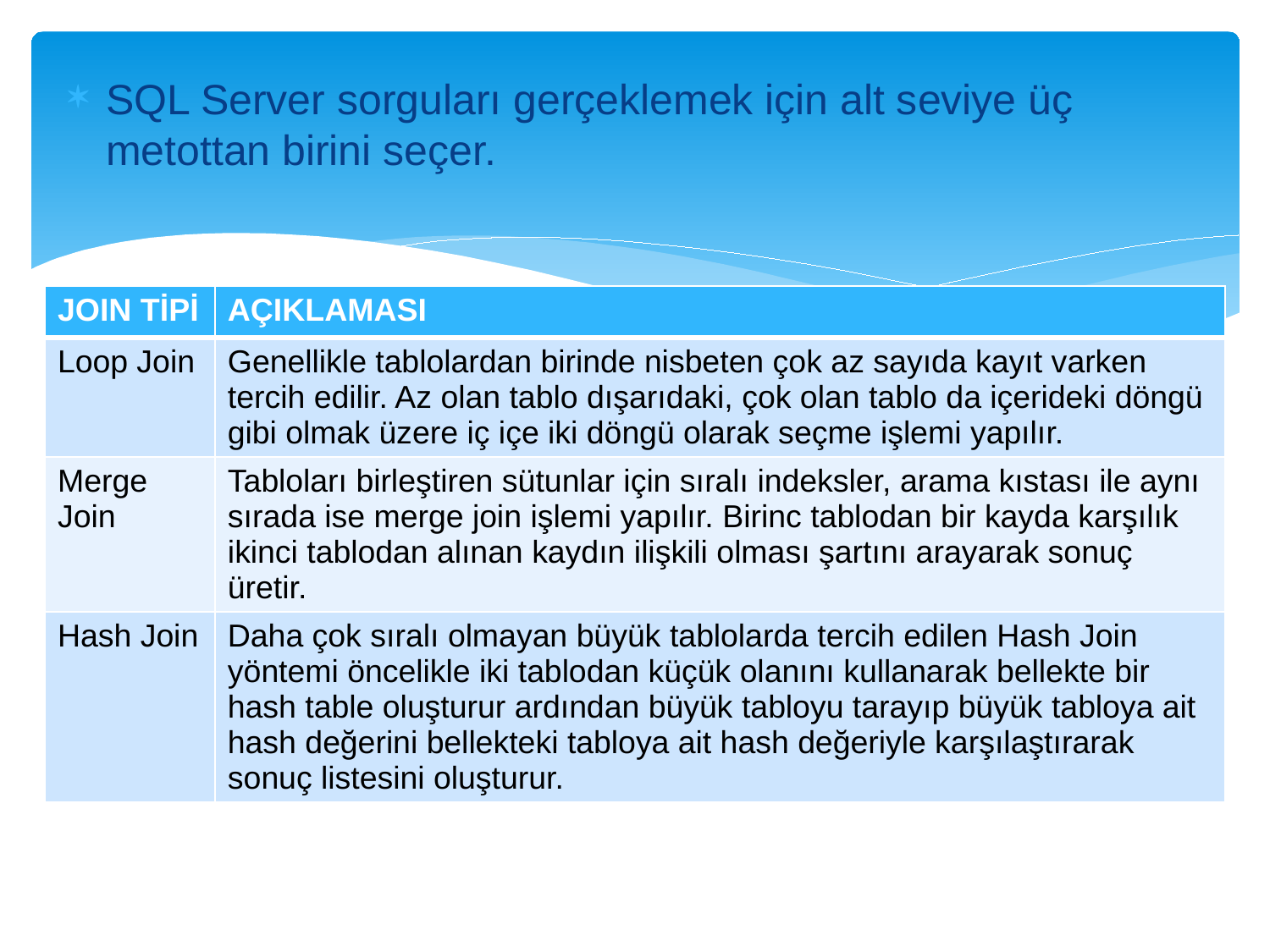

SQL Server sorguları gerçeklemek için alt seviye üç metottan birini seçer.

| JOIN TİPİ | AÇIKLAMASI |
| --- | --- |
| Loop Join | Genellikle tablolardan birinde nisbeten çok az sayıda kayıt varken tercih edilir. Az olan tablo dışarıdaki, çok olan tablo da içerideki döngü gibi olmak üzere iç içe iki döngü olarak seçme işlemi yapılır. |
| Merge Join | Tabloları birleştiren sütunlar için sıralı indeksler, arama kıstası ile aynı sırada ise merge join işlemi yapılır. Birinc tablodan bir kayda karşılık ikinci tablodan alınan kaydın ilişkili olması şartını arayarak sonuç üretir. |
| Hash Join | Daha çok sıralı olmayan büyük tablolarda tercih edilen Hash Join yöntemi öncelikle iki tablodan küçük olanını kullanarak bellekte bir hash table oluşturur ardından büyük tabloyu tarayıp büyük tabloya ait hash değerini bellekteki tabloya ait hash değeriyle karşılaştırarak sonuç listesini oluşturur. |